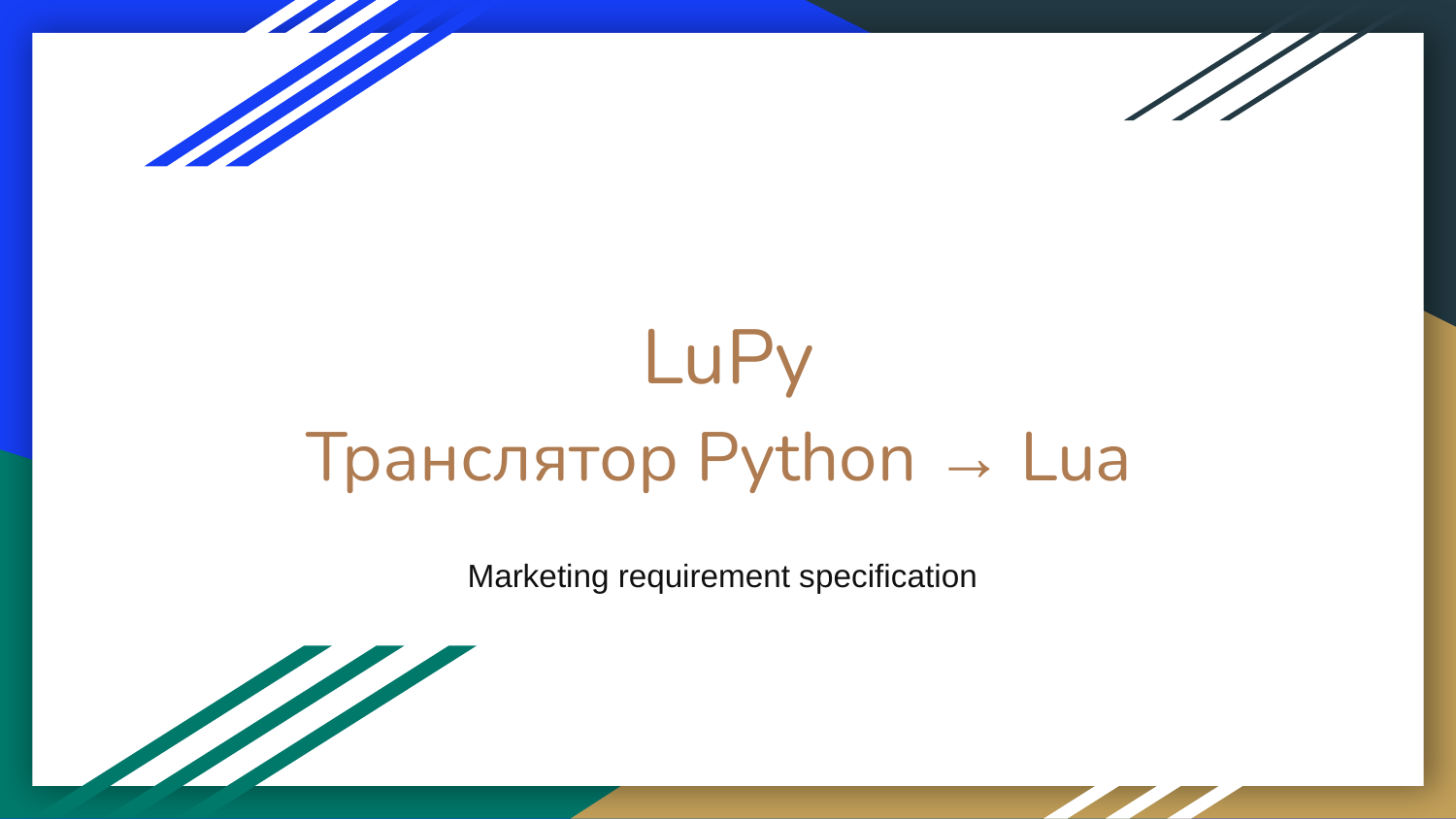

# LuPy
Транслятор Python → Lua
Marketing requirement specification